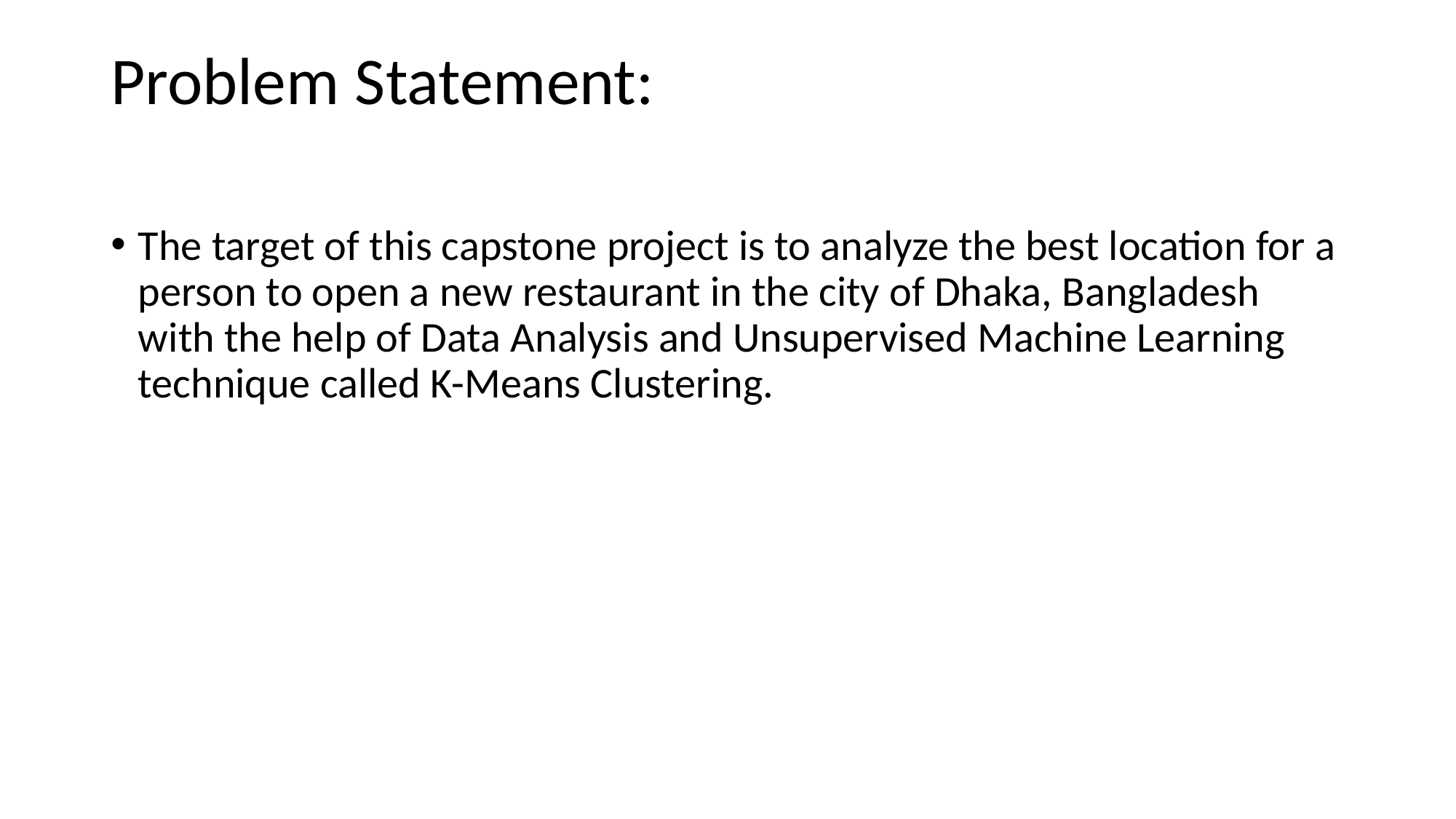

# Problem Statement:
The target of this capstone project is to analyze the best location for a person to open a new restaurant in the city of Dhaka, Bangladesh with the help of Data Analysis and Unsupervised Machine Learning technique called K-Means Clustering.